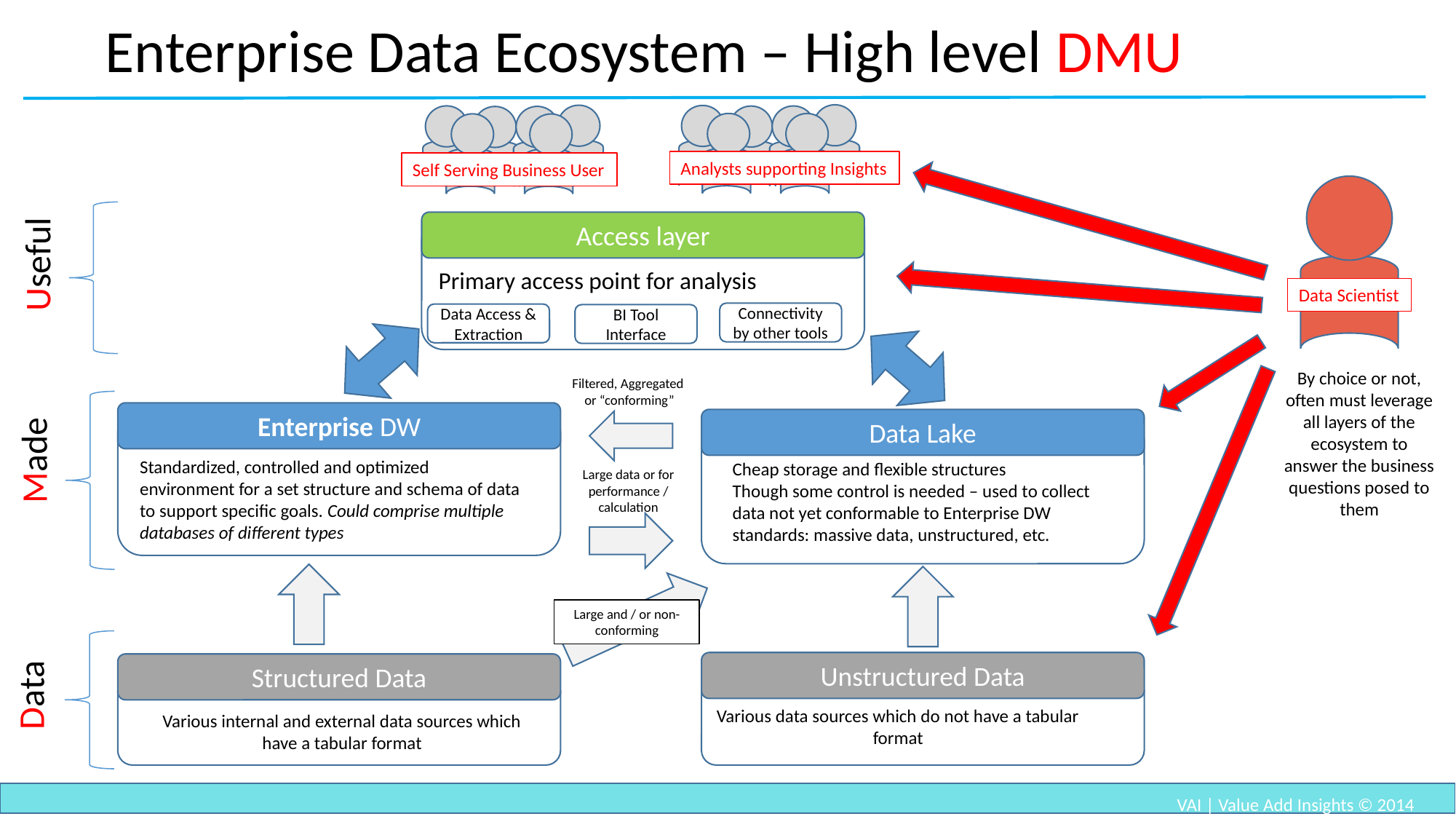

# Enterprise Data Ecosystem – High level DMU

Analysts supporting Insights
Self Serving Business User

Access layer

Useful

Primary access point for analysis

Data Scientist
Connectivity by other tools
Data Access & Extraction
BI Tool Interface

By choice or not, often must leverage all layers of the ecosystem to answer the business questions posed to them
Filtered, Aggregated  or “conforming”

Enterprise DW

Data Lake

Made
Standardized, controlled and optimized environment for a set structure and schema of data to support specific goals. Could comprise multiple databases of different types
Cheap storage and flexible structures
Though some control is needed – used to collect data not yet conformable to Enterprise DW standards: massive data, unstructured, etc.
Large data or for performance / calculation

Large and / or non-conforming

Unstructured Data
Structured Data
Data

Various data sources which do not have a tabular format
Various internal and external data sources which have a tabular format

VAI | Value Add Insights © 2014